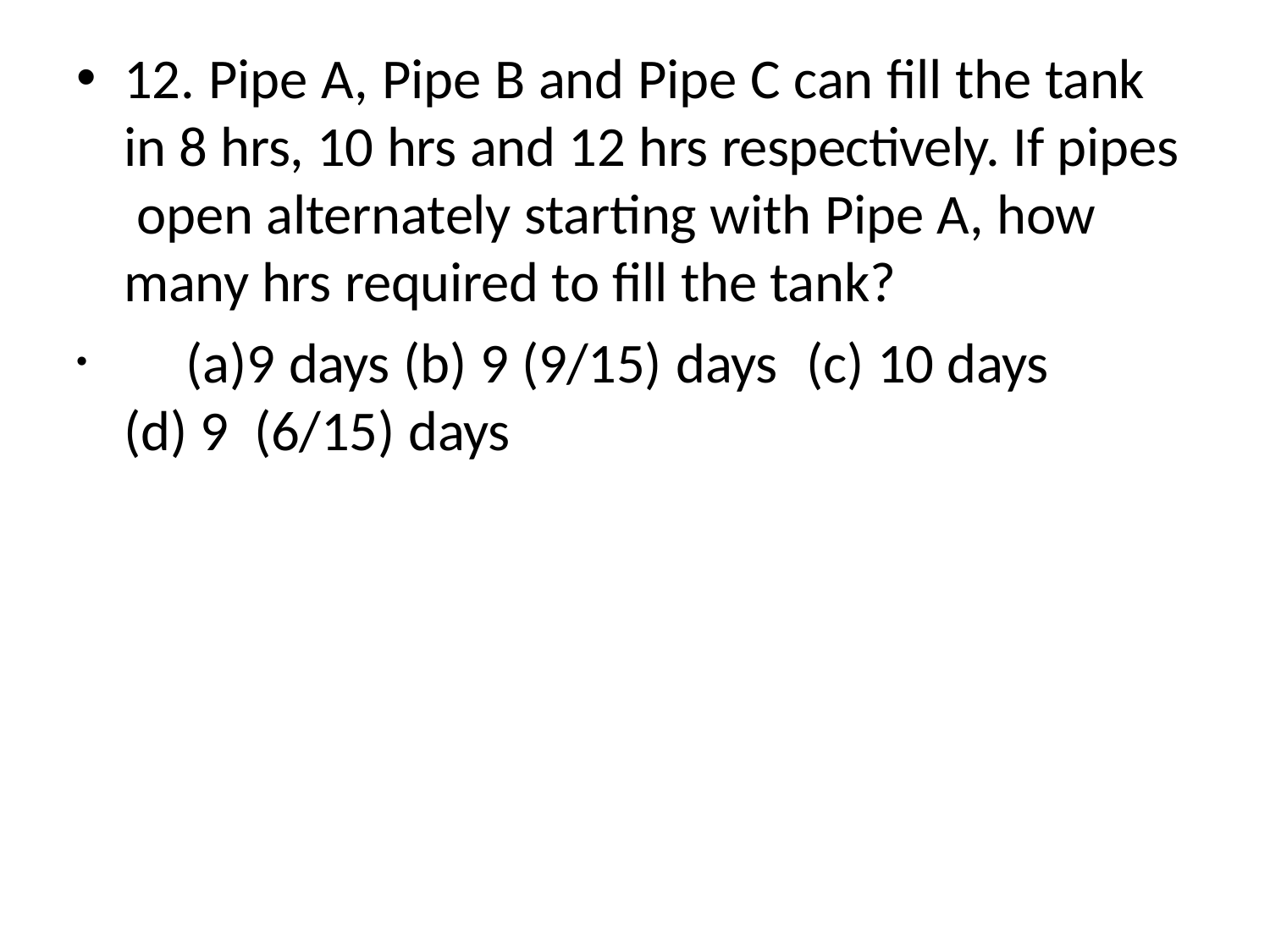

12. Pipe A, Pipe B and Pipe C can fill the tank  in 8 hrs, 10 hrs and 12 hrs respectively. If pipes  open alternately starting with Pipe A, how  many hrs required to fill the tank?
	(a)9 days (b) 9 (9/15) days	(c) 10 days (d) 9  (6/15) days